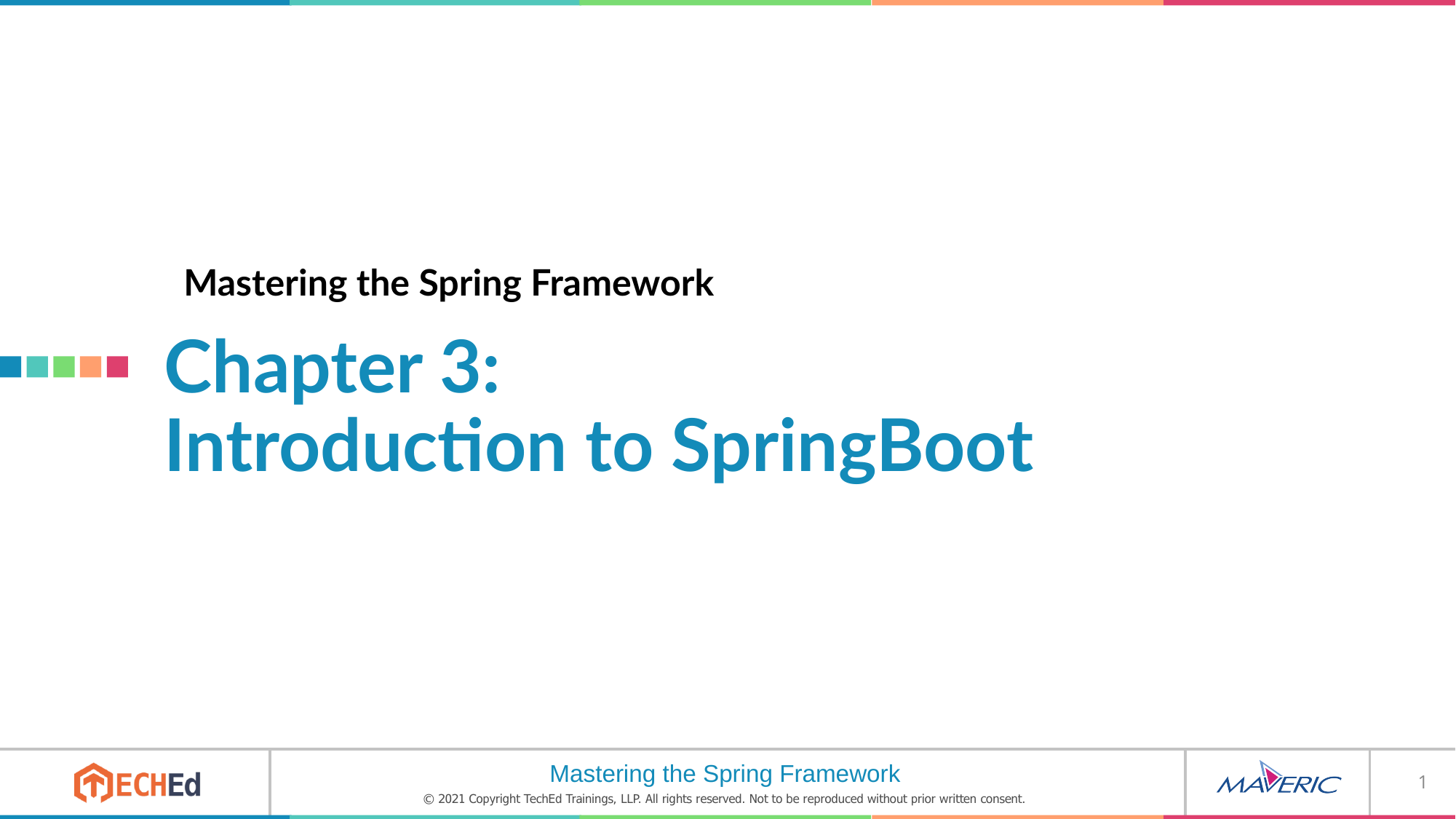

Mastering the Spring Framework
Chapter 3:
Introduction to SpringBoot